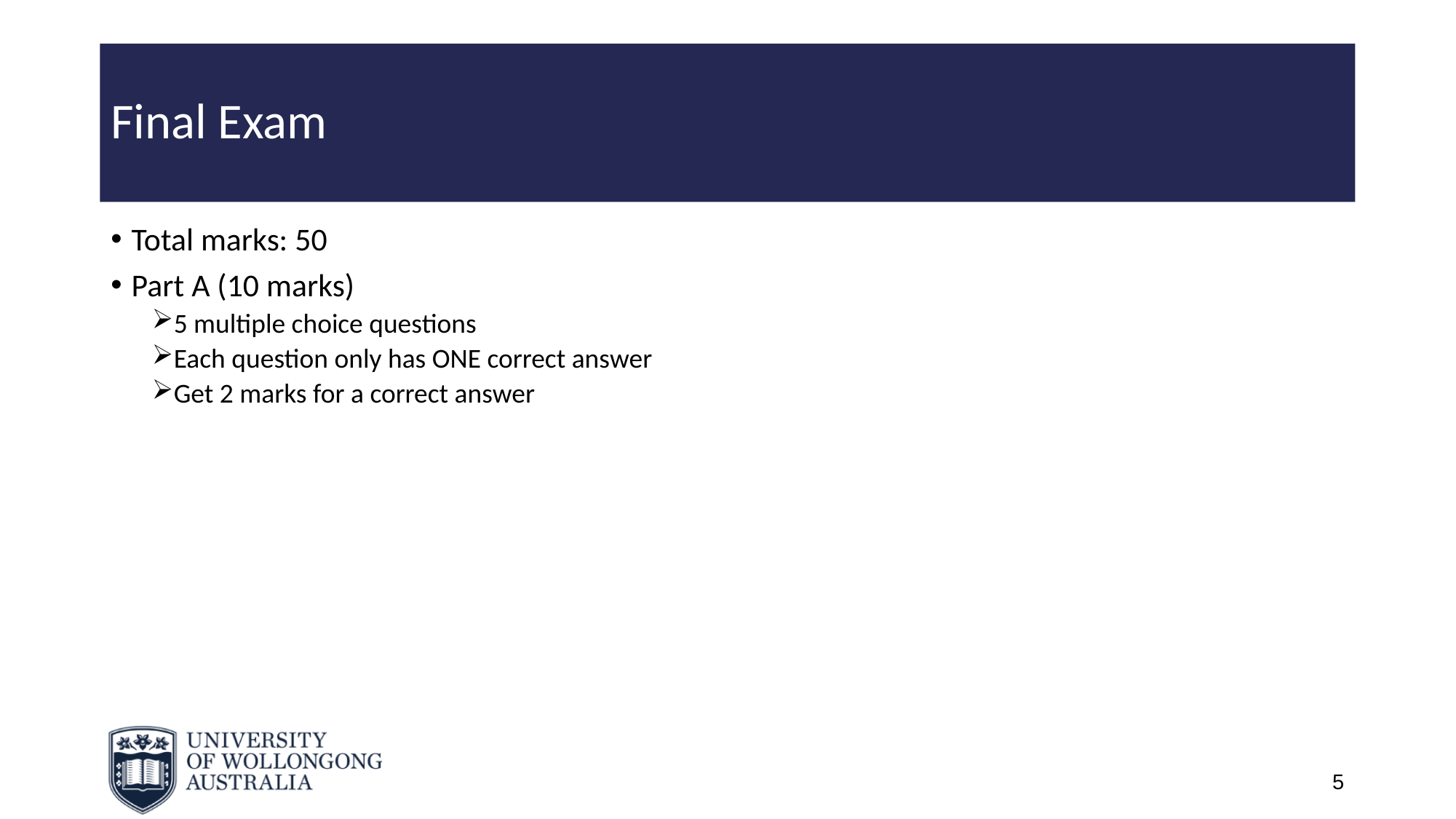

# Final Exam
Total marks: 50
Part A (10 marks)
5 multiple choice questions
Each question only has ONE correct answer
Get 2 marks for a correct answer
5